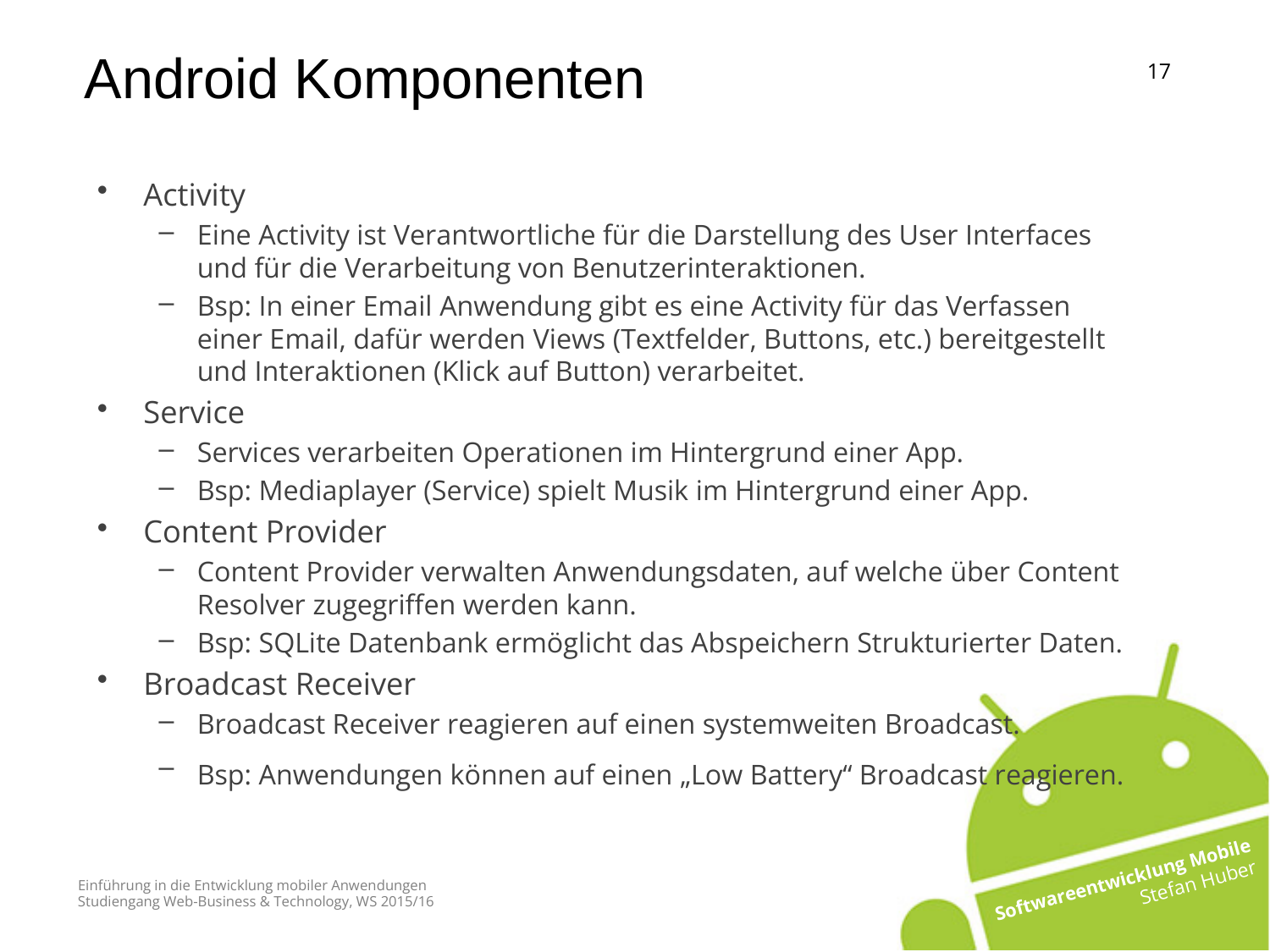

Android Komponenten
Activity
Eine Activity ist Verantwortliche für die Darstellung des User Interfaces und für die Verarbeitung von Benutzerinteraktionen.
Bsp: In einer Email Anwendung gibt es eine Activity für das Verfassen einer Email, dafür werden Views (Textfelder, Buttons, etc.) bereitgestellt und Interaktionen (Klick auf Button) verarbeitet.
Service
Services verarbeiten Operationen im Hintergrund einer App.
Bsp: Mediaplayer (Service) spielt Musik im Hintergrund einer App.
Content Provider
Content Provider verwalten Anwendungsdaten, auf welche über Content Resolver zugegriffen werden kann.
Bsp: SQLite Datenbank ermöglicht das Abspeichern Strukturierter Daten.
Broadcast Receiver
Broadcast Receiver reagieren auf einen systemweiten Broadcast.
Bsp: Anwendungen können auf einen „Low Battery“ Broadcast reagieren.

# Einführung in die Entwicklung mobiler Anwendungen